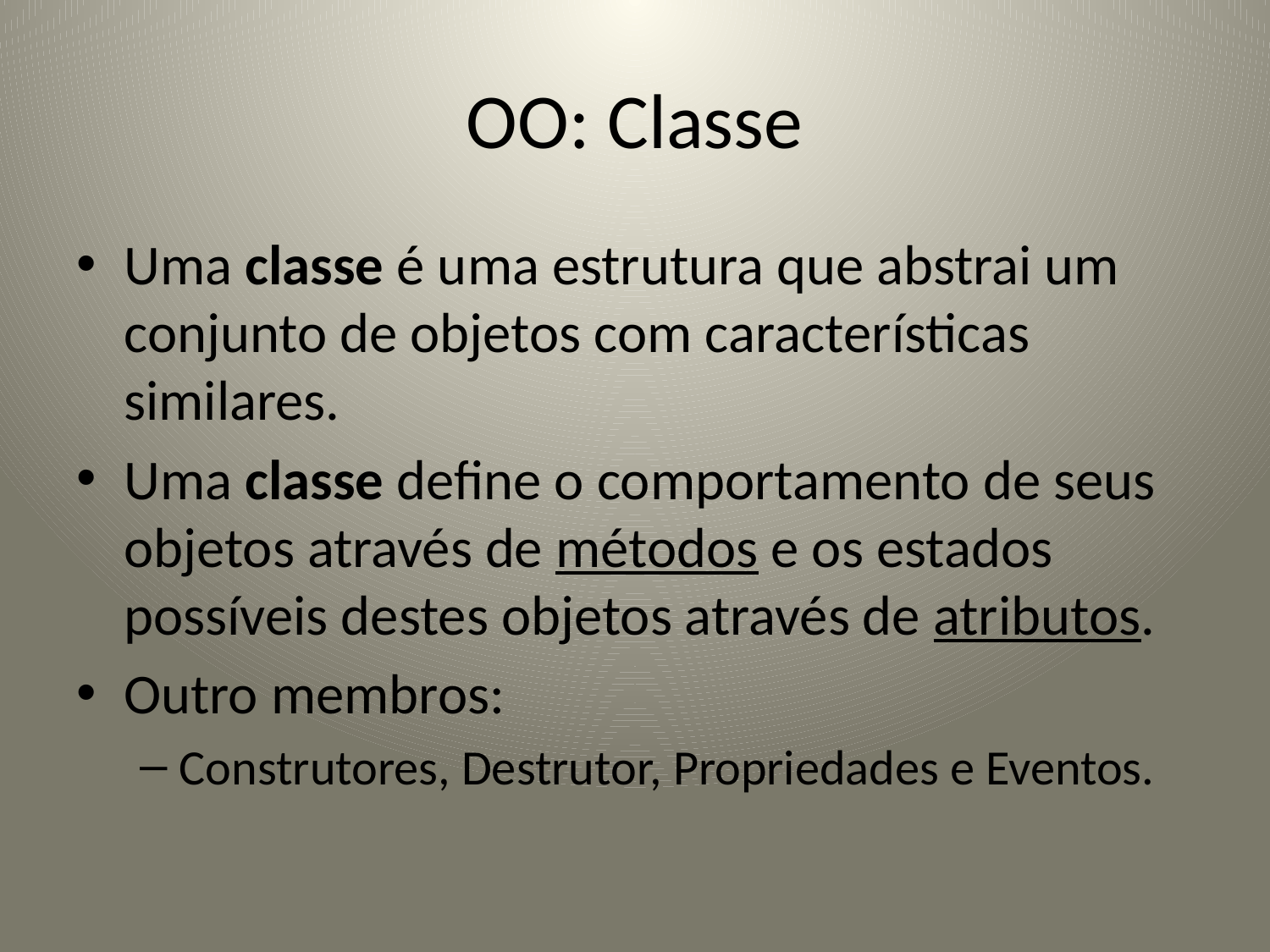

# OO: Classe
Uma classe é uma estrutura que abstrai um conjunto de objetos com características similares.
Uma classe define o comportamento de seus objetos através de métodos e os estados possíveis destes objetos através de atributos.
Outro membros:
Construtores, Destrutor, Propriedades e Eventos.